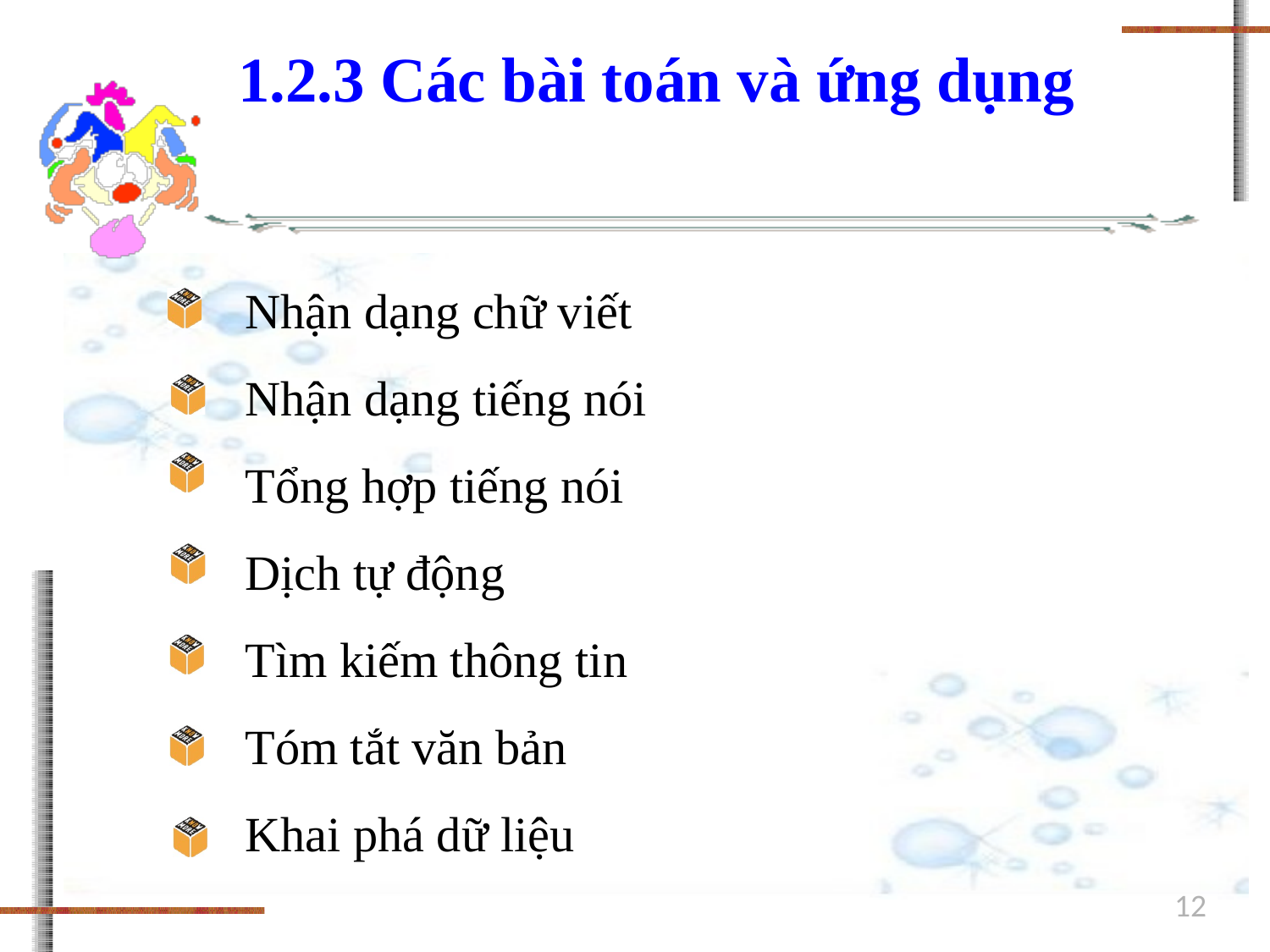

# 1.2.3 Các bài toán và ứng dụng

Nhận dạng chữ viết
Nhận dạng tiếng nói
Tổng hợp tiếng nói
Dịch tự động
Tìm kiếm thông tin
Tóm tắt văn bản
Khai phá dữ liệu

12